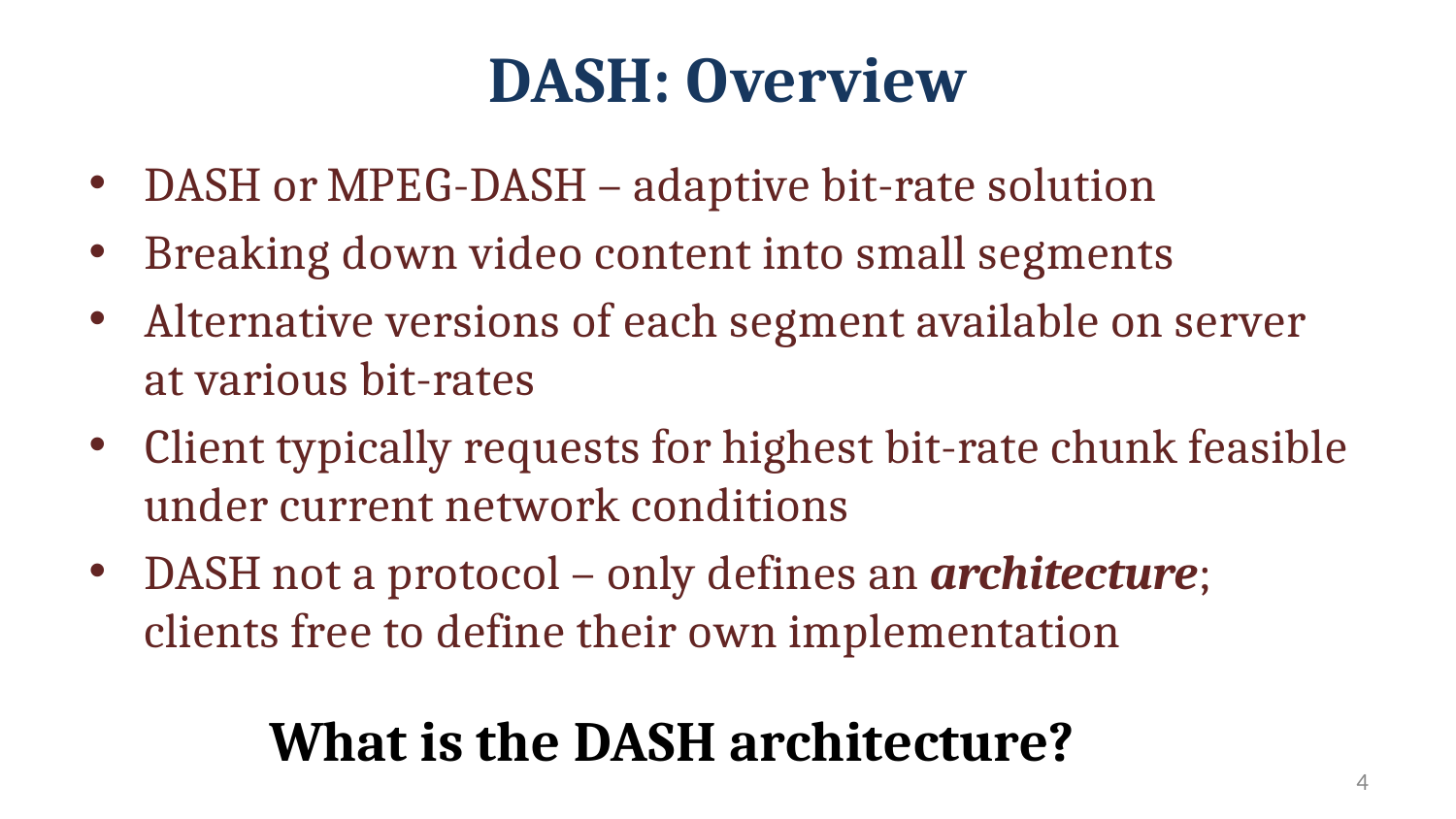

# DASH: Overview
DASH or MPEG-DASH – adaptive bit-rate solution
Breaking down video content into small segments
Alternative versions of each segment available on server at various bit-rates
Client typically requests for highest bit-rate chunk feasible under current network conditions
DASH not a protocol – only defines an architecture; clients free to define their own implementation
What is the DASH architecture?
4